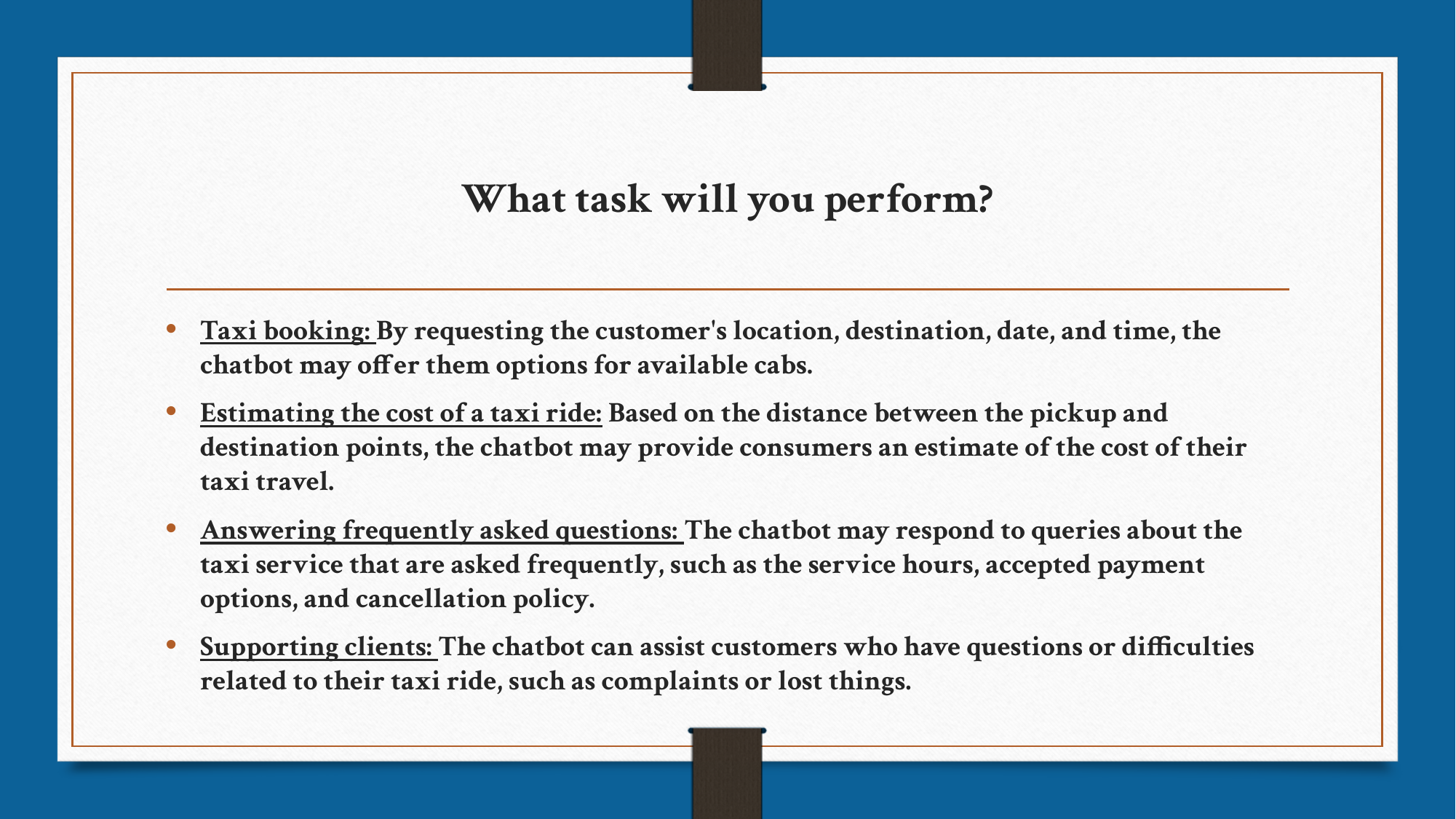

# What task will you perform?
Taxi booking: By requesting the customer's location, destination, date, and time, the chatbot may offer them options for available cabs.
Estimating the cost of a taxi ride: Based on the distance between the pickup and destination points, the chatbot may provide consumers an estimate of the cost of their taxi travel.
Answering frequently asked questions: The chatbot may respond to queries about the taxi service that are asked frequently, such as the service hours, accepted payment options, and cancellation policy.
Supporting clients: The chatbot can assist customers who have questions or difficulties related to their taxi ride, such as complaints or lost things.